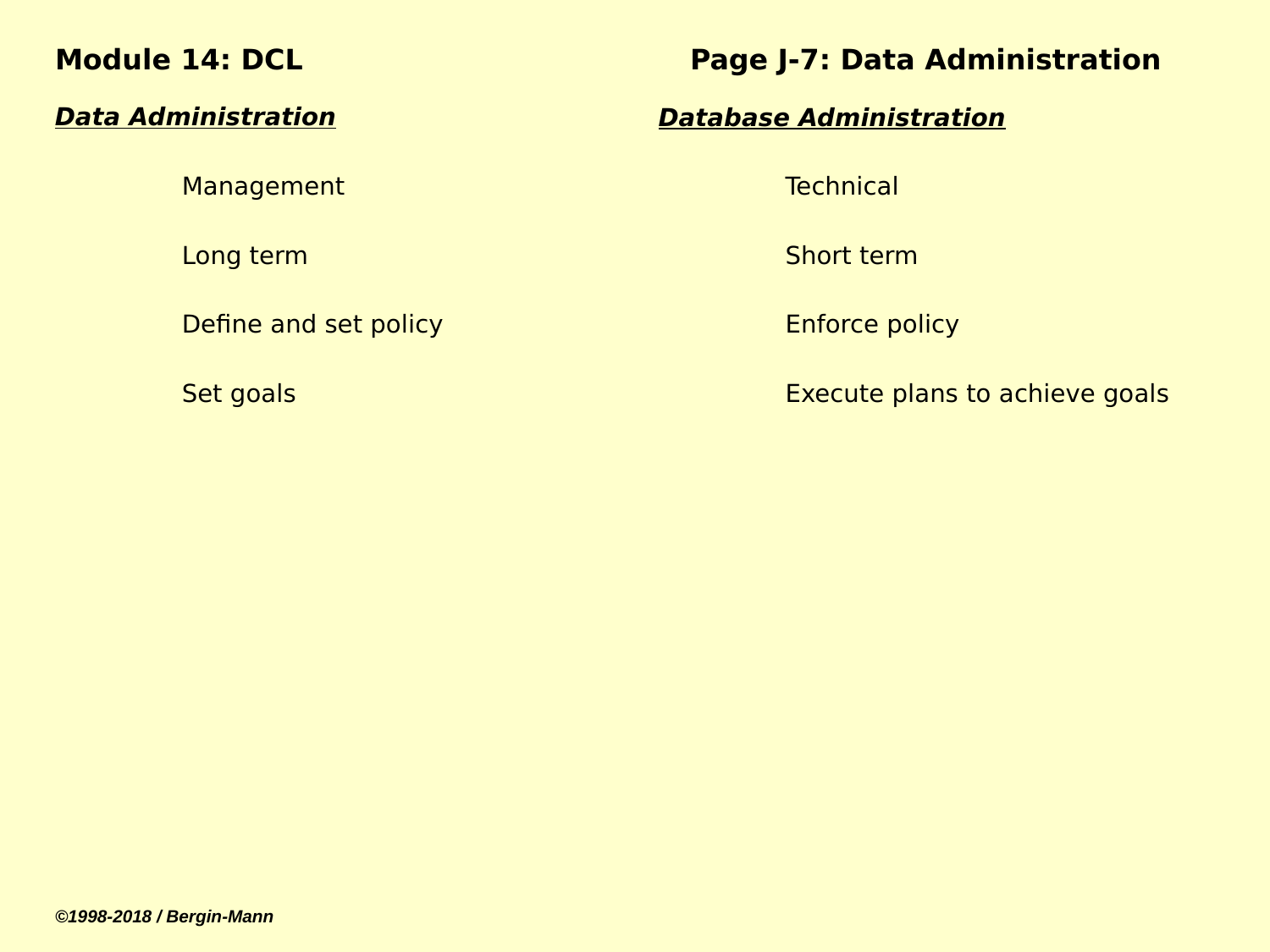

# Module 14: DCL				Page J-7: Data Administration
Data Administration

	Management

	Long term

	Define and set policy

	Set goals
Database Administration

	Technical

	Short term

	Enforce policy

	Execute plans to achieve goals
©1998-2018 / Bergin-Mann